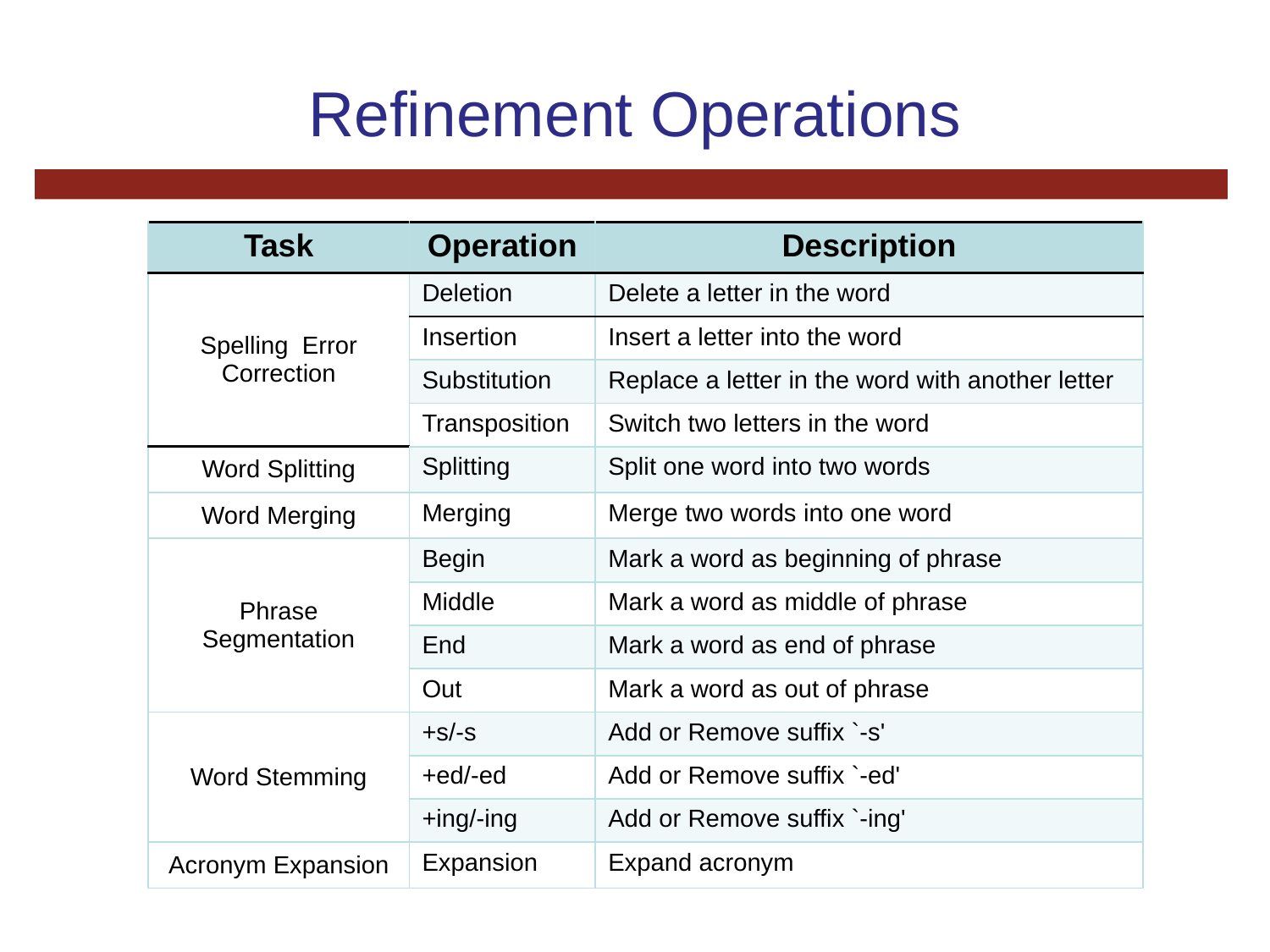

# Refinement Operations
| Task | Operation | Description |
| --- | --- | --- |
| Spelling Error Correction | Deletion | Delete a letter in the word |
|  | Insertion | Insert a letter into the word |
|  | Substitution | Replace a letter in the word with another letter |
|  | Transposition | Switch two letters in the word |
| Word Splitting | Splitting | Split one word into two words |
| Word Merging | Merging | Merge two words into one word |
| Phrase Segmentation | Begin | Mark a word as beginning of phrase |
|  | Middle | Mark a word as middle of phrase |
|  | End | Mark a word as end of phrase |
|  | Out | Mark a word as out of phrase |
| Word Stemming | +s/-s | Add or Remove suffix `-s' |
|  | +ed/-ed | Add or Remove suffix `-ed' |
|  | +ing/-ing | Add or Remove suffix `-ing' |
| Acronym Expansion | Expansion | Expand acronym |